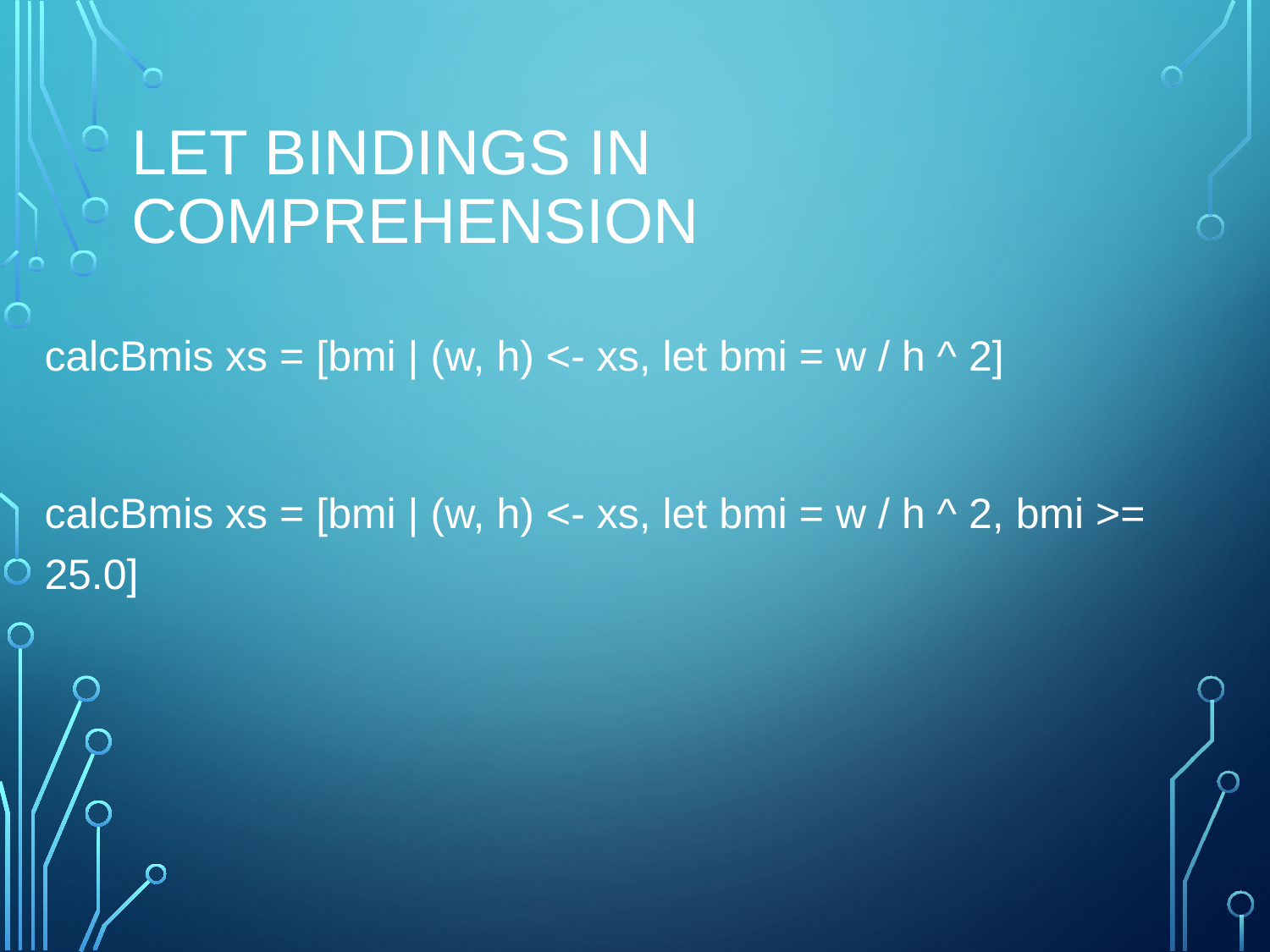

# Let Bindings in Comprehension
calcBmis xs = [bmi | (w, h) <- xs, let bmi = w / h ^ 2]

calcBmis xs = [bmi | (w, h) <- xs, let bmi = w / h ^ 2, bmi >= 25.0]